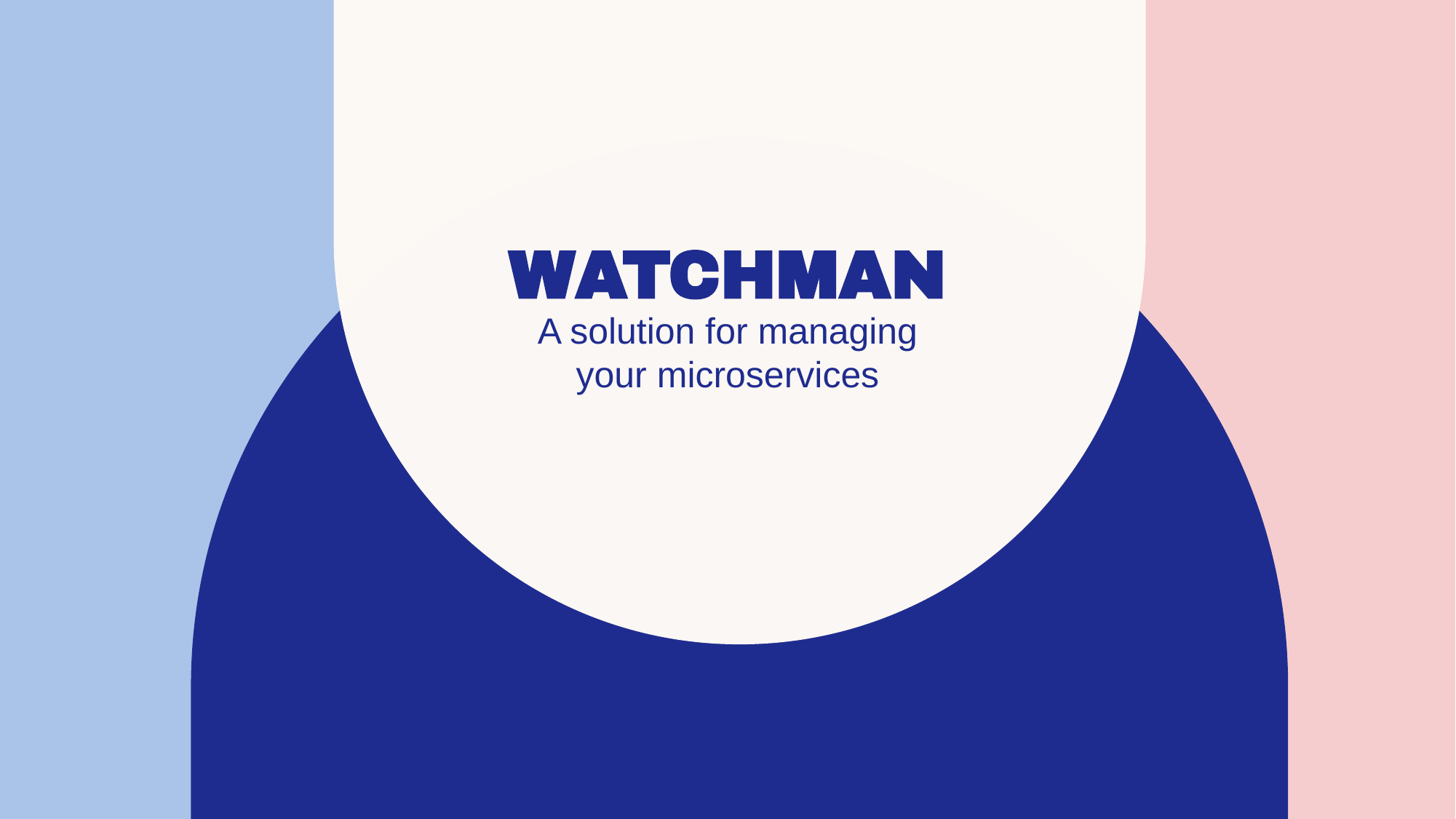

# Watchman
A solution for managing your microservices